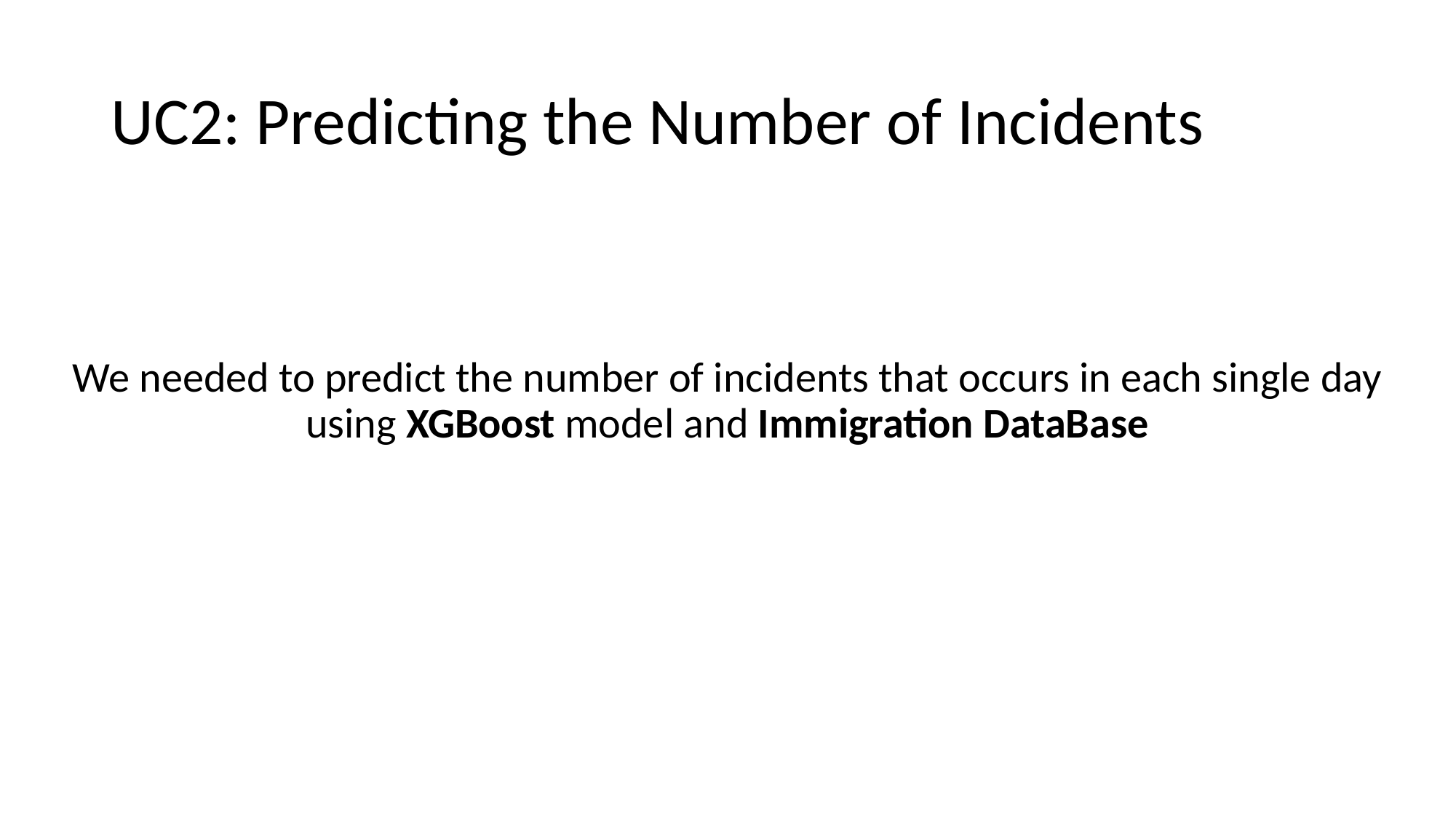

# UC2: Predicting the Number of Incidents
We needed to predict the number of incidents that occurs in each single day using XGBoost model and Immigration DataBase